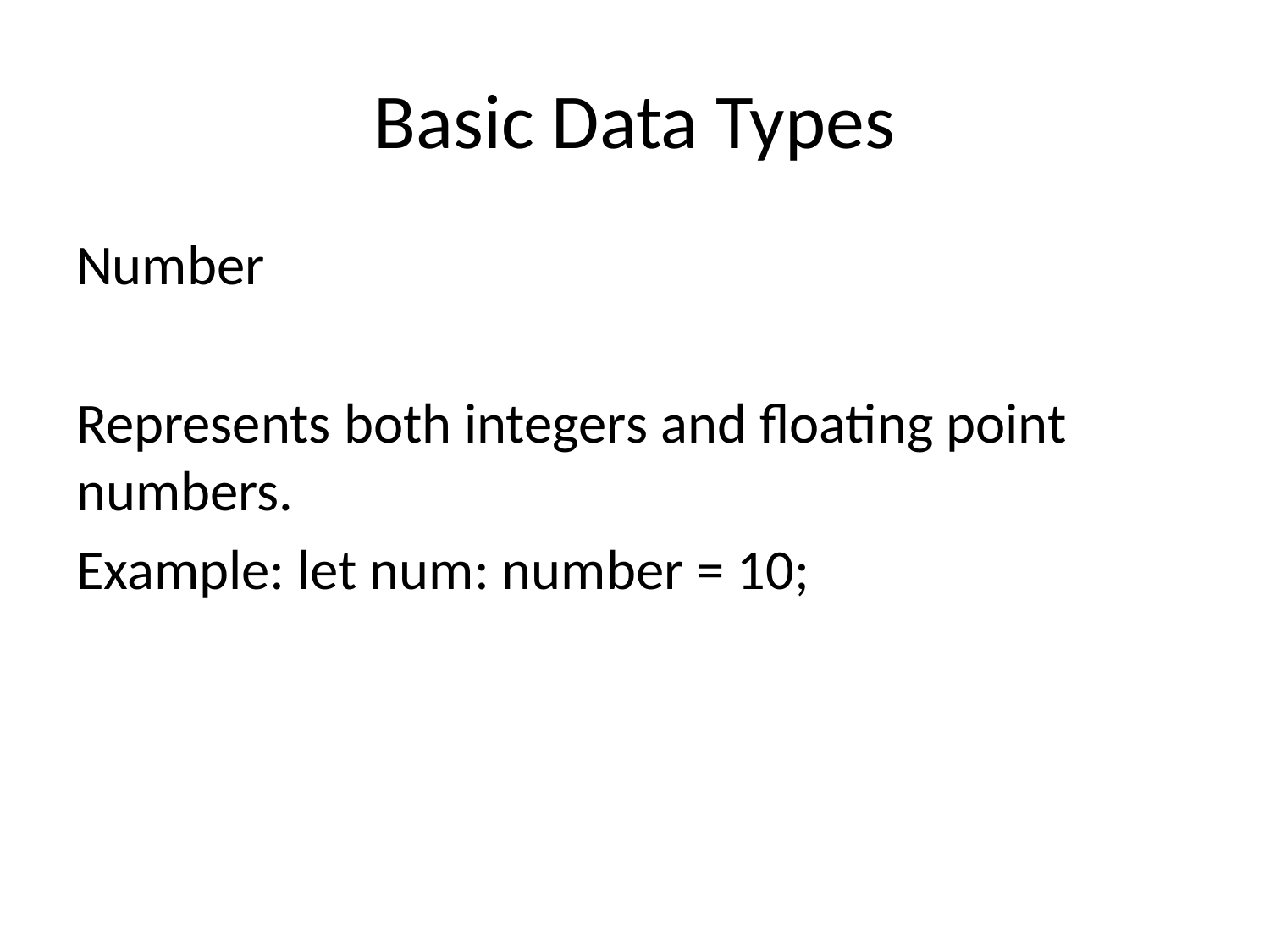

# Basic Data Types
Number

Represents both integers and floating point numbers.
Example: let num: number = 10;